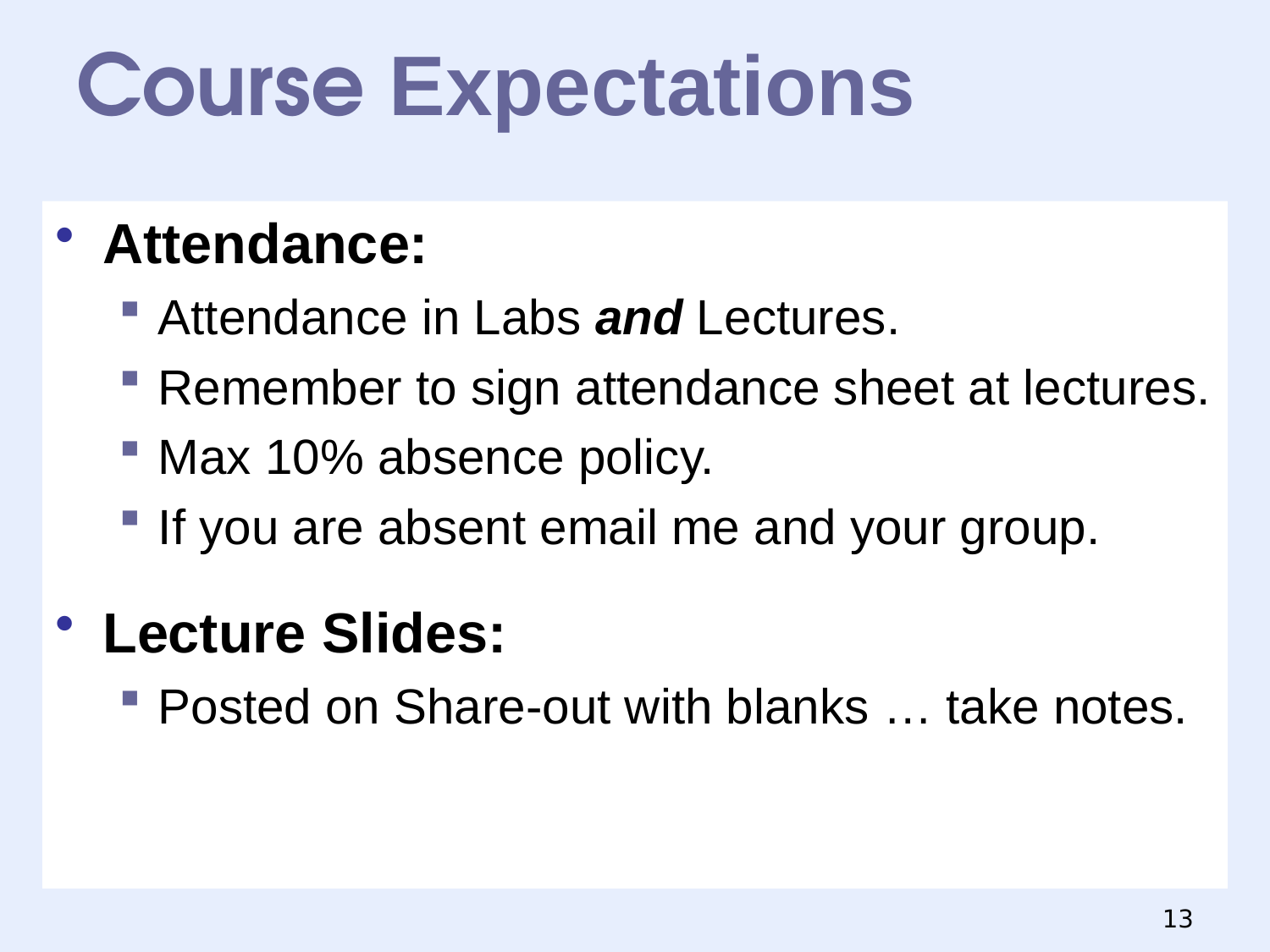

# Course Expectations
Attendance:
Attendance in Labs and Lectures.
Remember to sign attendance sheet at lectures.
Max 10% absence policy.
If you are absent email me and your group.
Lecture Slides:
Posted on Share-out with blanks … take notes.

13